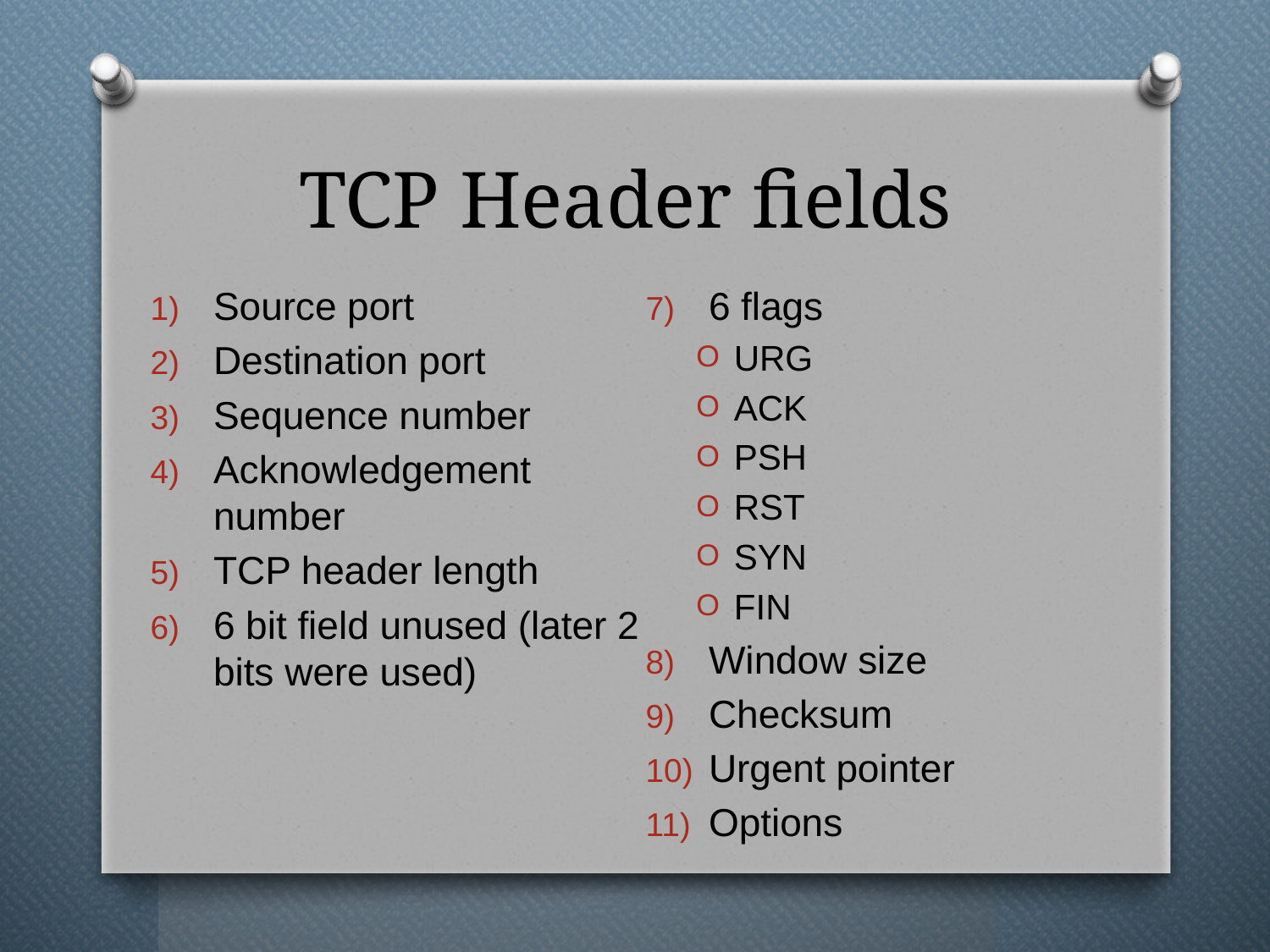

# TCP Header fields
Source port
Destination port
Sequence number
Acknowledgement number
TCP header length
6 bit field unused (later 2 bits were used)

6 flags
URG
ACK
PSH
RST
SYN
FIN
Window size
Checksum
Urgent pointer
Options